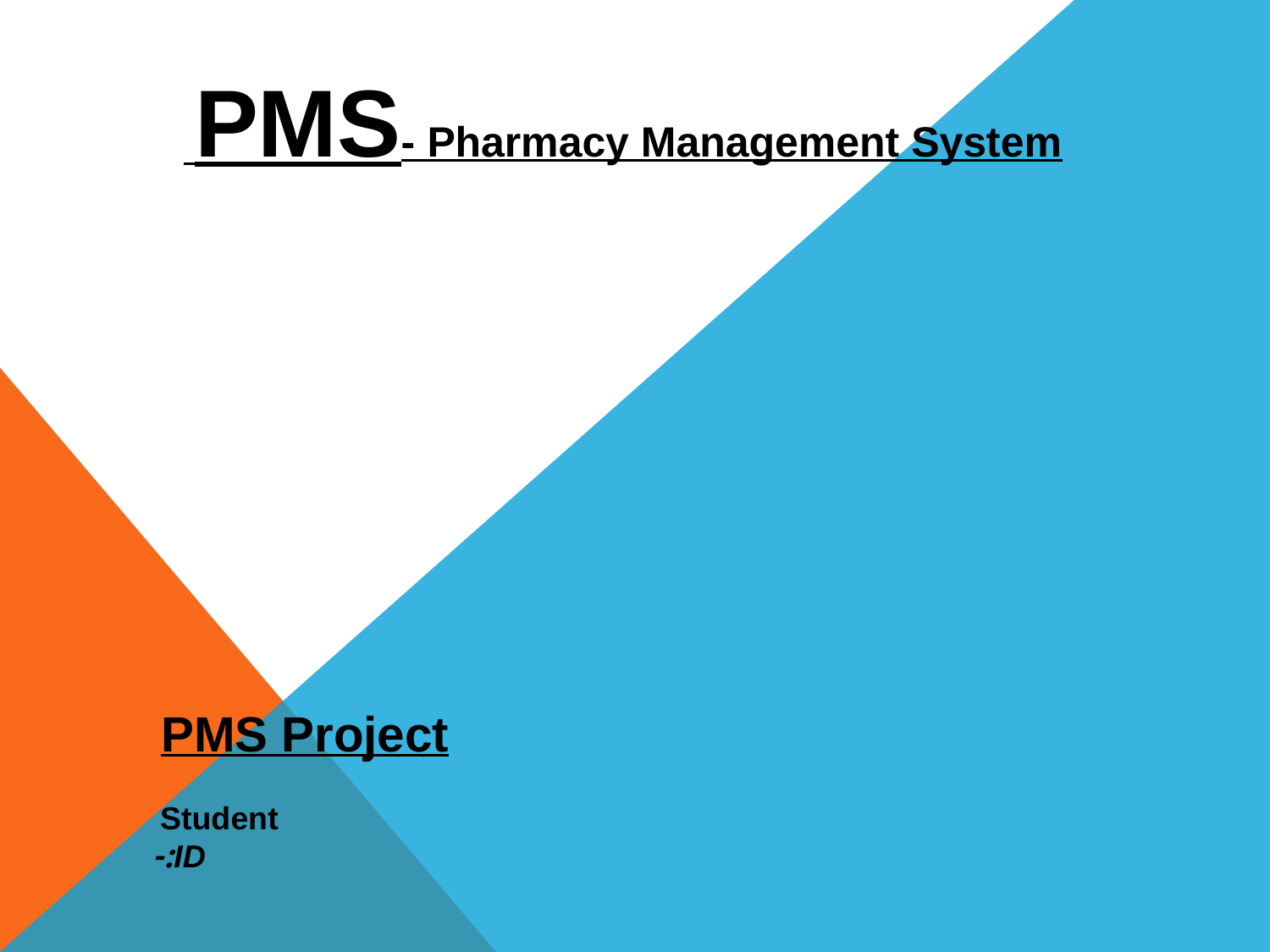

PMS- Pharmacy Management System
PMS Project
Student
ID:-